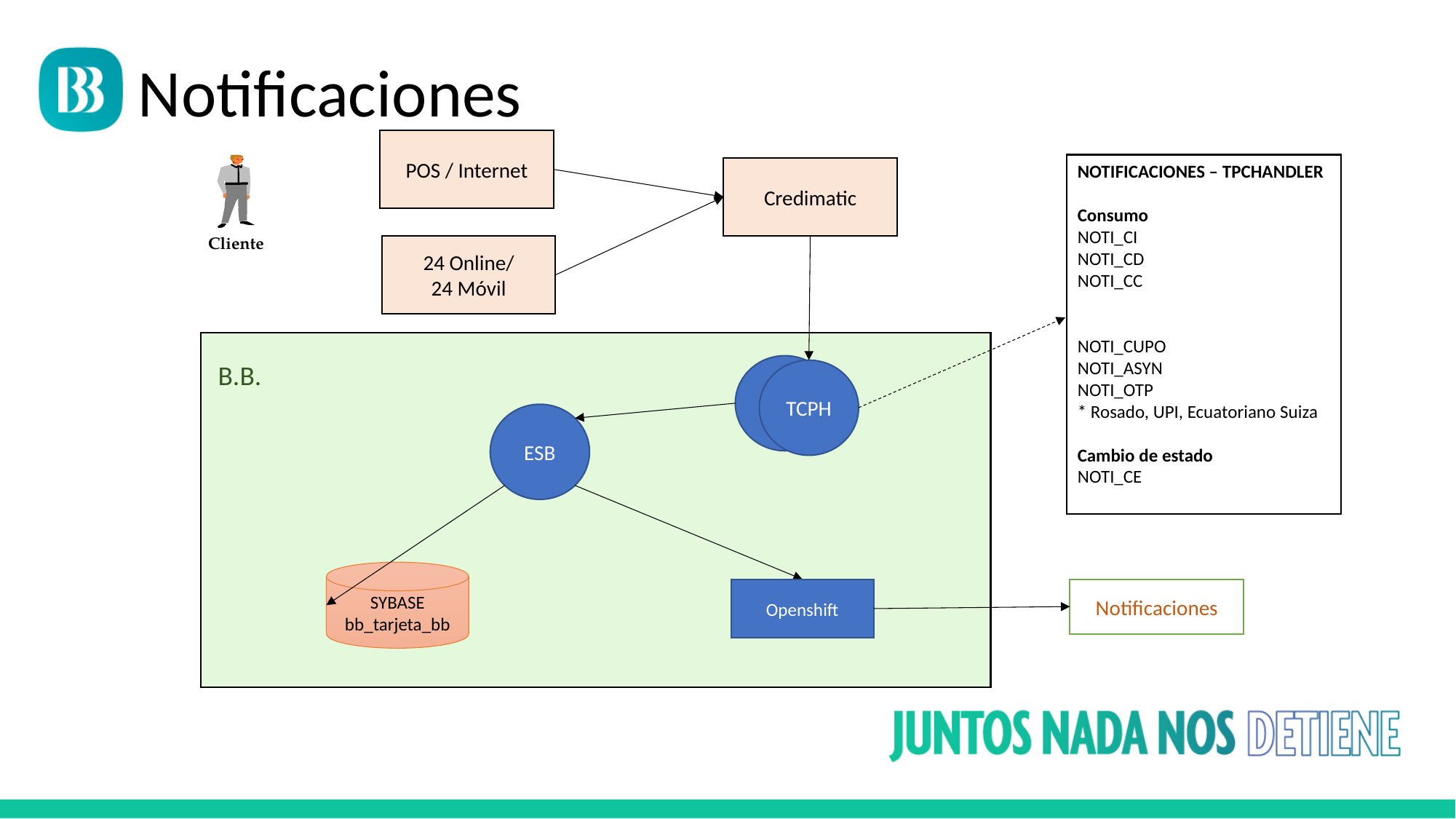

Notificaciones
POS / Internet

Cliente
NOTIFICACIONES – TPCHANDLER

Consumo
NOTI_CI
NOTI_CD
NOTI_CC

NOTI_CUPO
NOTI_ASYN
NOTI_OTP
* Rosado, UPI, Ecuatoriano Suiza

Cambio de estado
NOTI_CE

Credimatic
24 Online/
24 Móvil

B.B.
TCPH
TCPH
ESB
SYBASE
bb_tarjeta_bb
Openshift
Notificaciones